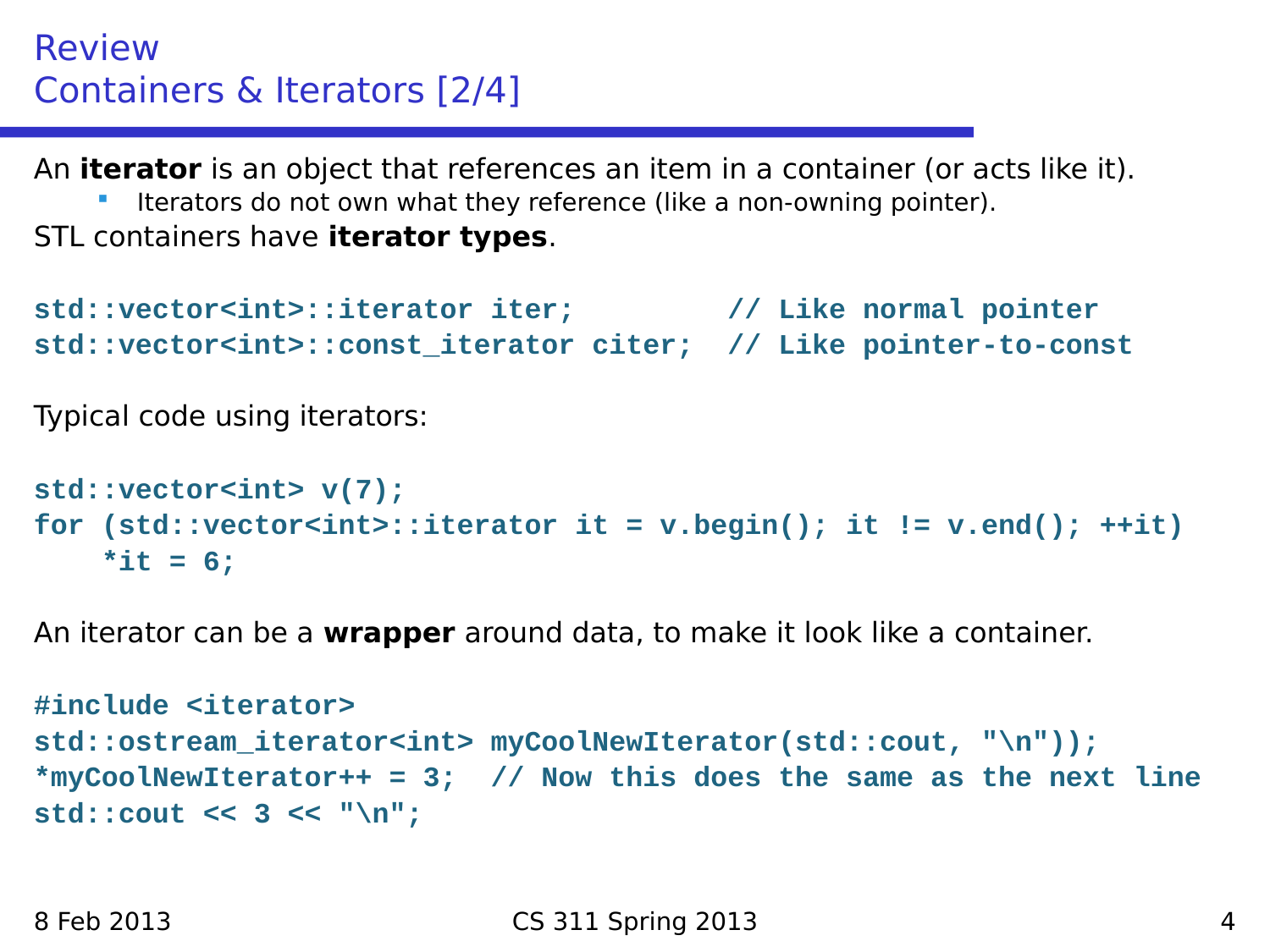

# Review Containers & Iterators [2/4]
An iterator is an object that references an item in a container (or acts like it).
Iterators do not own what they reference (like a non-owning pointer).
STL containers have iterator types.

std::vector<int>::iterator iter;         // Like normal pointer
std::vector<int>::const_iterator citer;  // Like pointer-to-const

Typical code using iterators:

std::vector<int> v(7);
for (std::vector<int>::iterator it = v.begin(); it != v.end(); ++it)
    *it = 6;

An iterator can be a wrapper around data, to make it look like a container.

#include <iterator>
std::ostream_iterator<int> myCoolNewIterator(std::cout, "\n"));
*myCoolNewIterator++ = 3;  // Now this does the same as the next line
std::cout << 3 << "\n";
8 Feb 2013
CS 311 Spring 2013
4